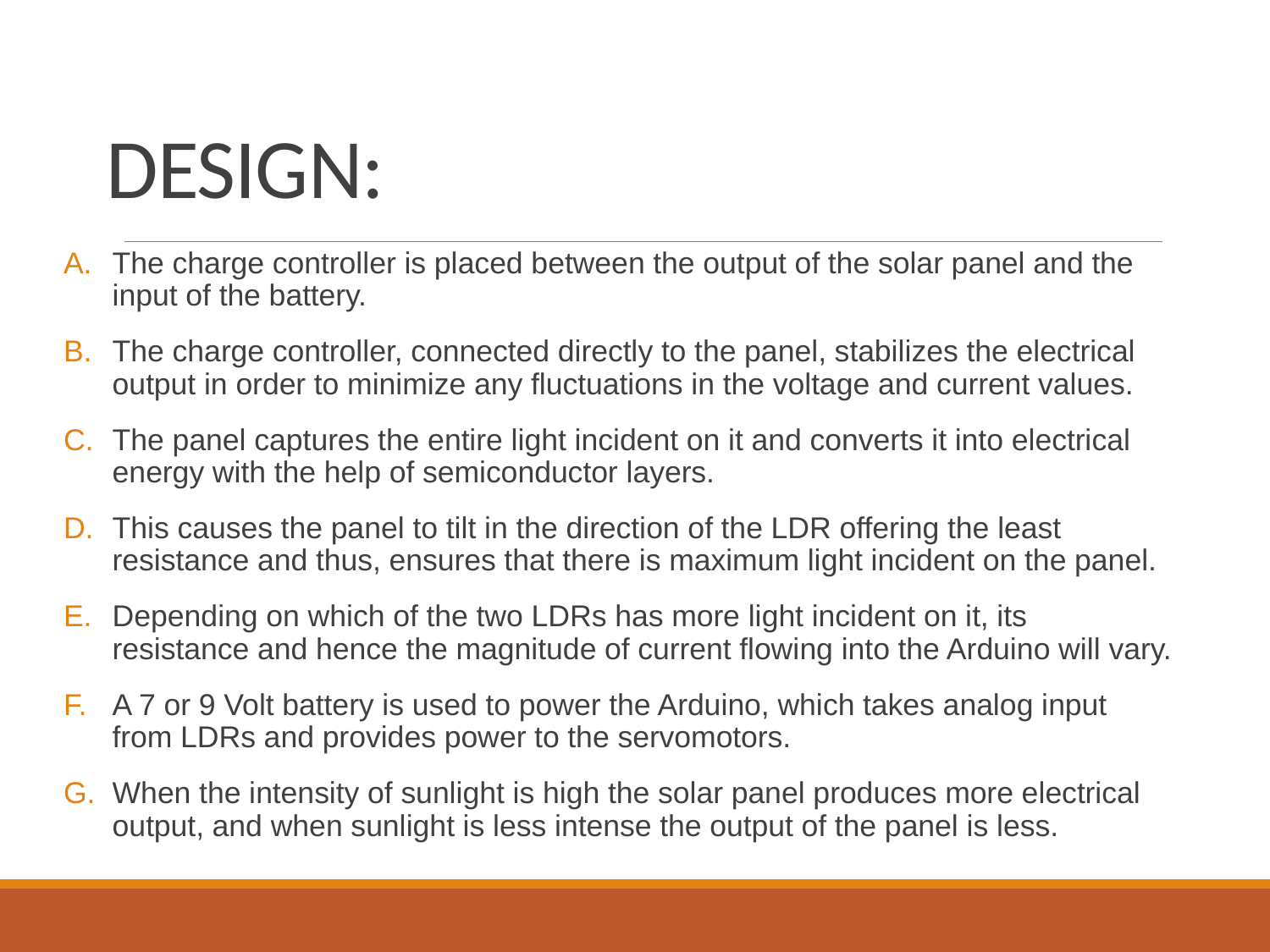

# DESIGN:
The charge controller is placed between the output of the solar panel and the input of the battery.
The charge controller, connected directly to the panel, stabilizes the electrical output in order to minimize any fluctuations in the voltage and current values.
The panel captures the entire light incident on it and converts it into electrical energy with the help of semiconductor layers.
This causes the panel to tilt in the direction of the LDR offering the least resistance and thus, ensures that there is maximum light incident on the panel.
Depending on which of the two LDRs has more light incident on it, its resistance and hence the magnitude of current flowing into the Arduino will vary.
A 7 or 9 Volt battery is used to power the Arduino, which takes analog input from LDRs and provides power to the servomotors.
When the intensity of sunlight is high the solar panel produces more electrical output, and when sunlight is less intense the output of the panel is less.